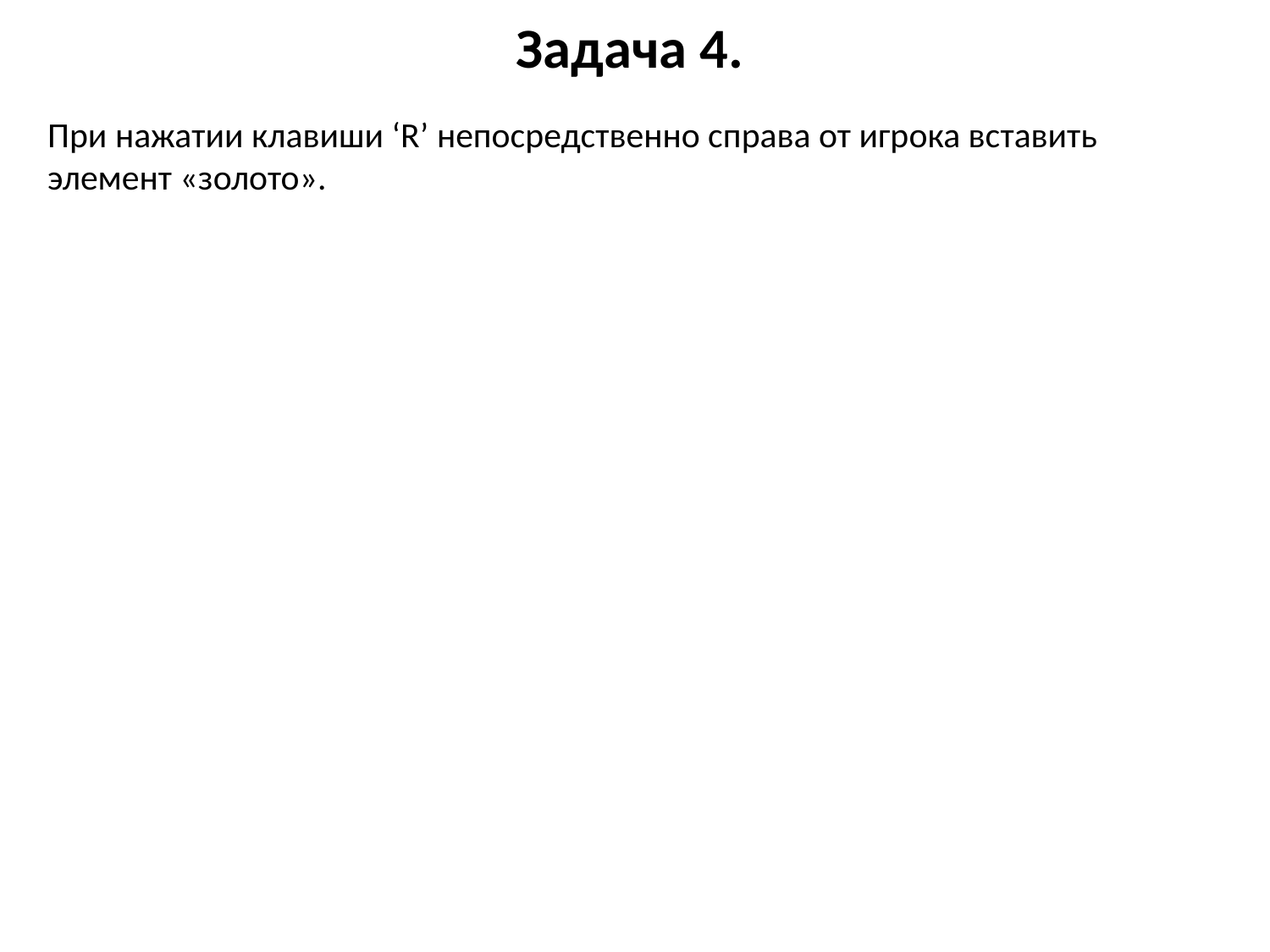

# Задача 4.
При нажатии клавиши ‘R’ непосредственно справа от игрока вставить элемент «золото».